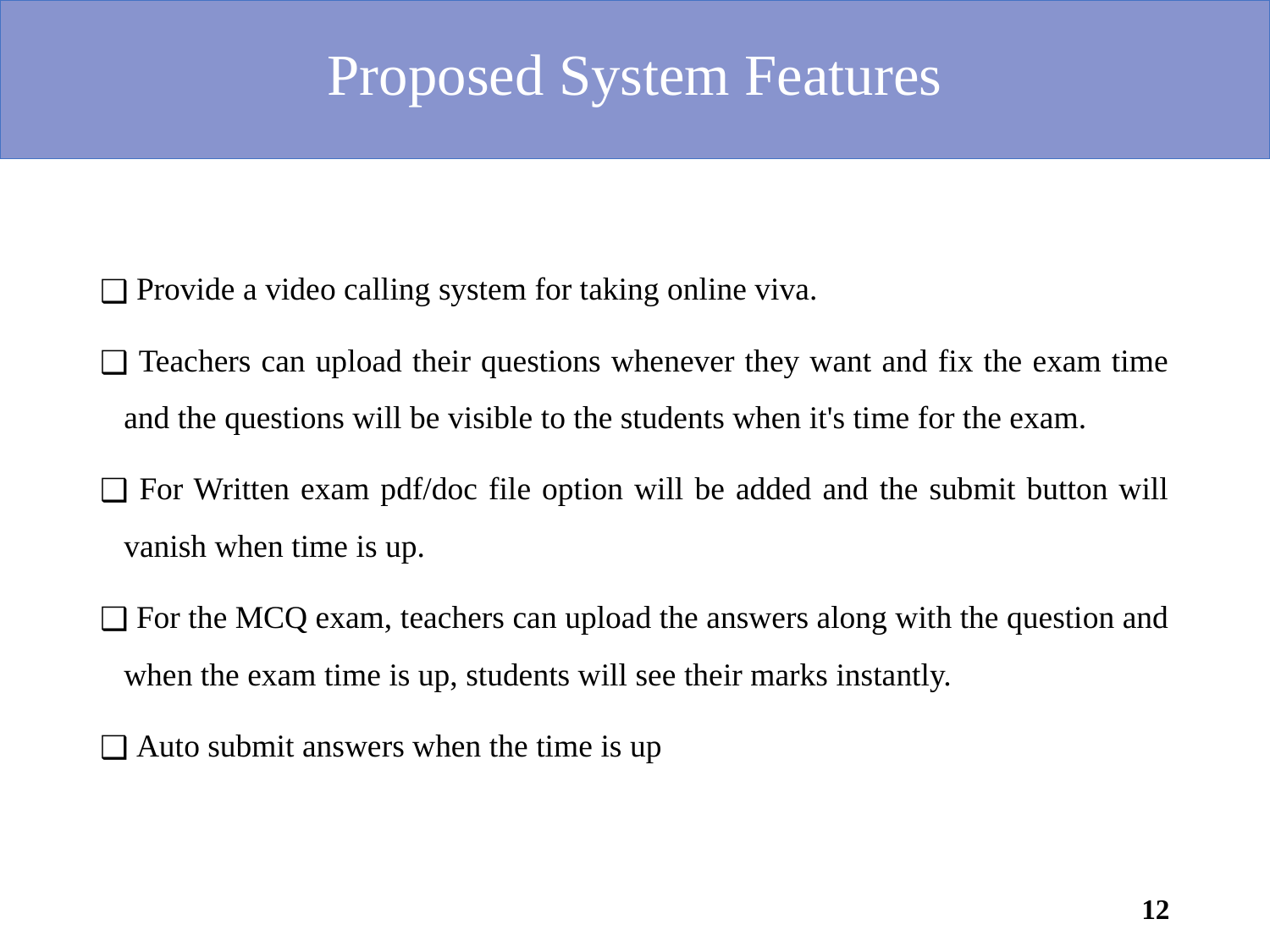

# Proposed System Features
 Provide a video calling system for taking online viva.
 Teachers can upload their questions whenever they want and fix the exam time and the questions will be visible to the students when it's time for the exam.
 For Written exam pdf/doc file option will be added and the submit button will vanish when time is up.
 For the MCQ exam, teachers can upload the answers along with the question and when the exam time is up, students will see their marks instantly.
 Auto submit answers when the time is up
12